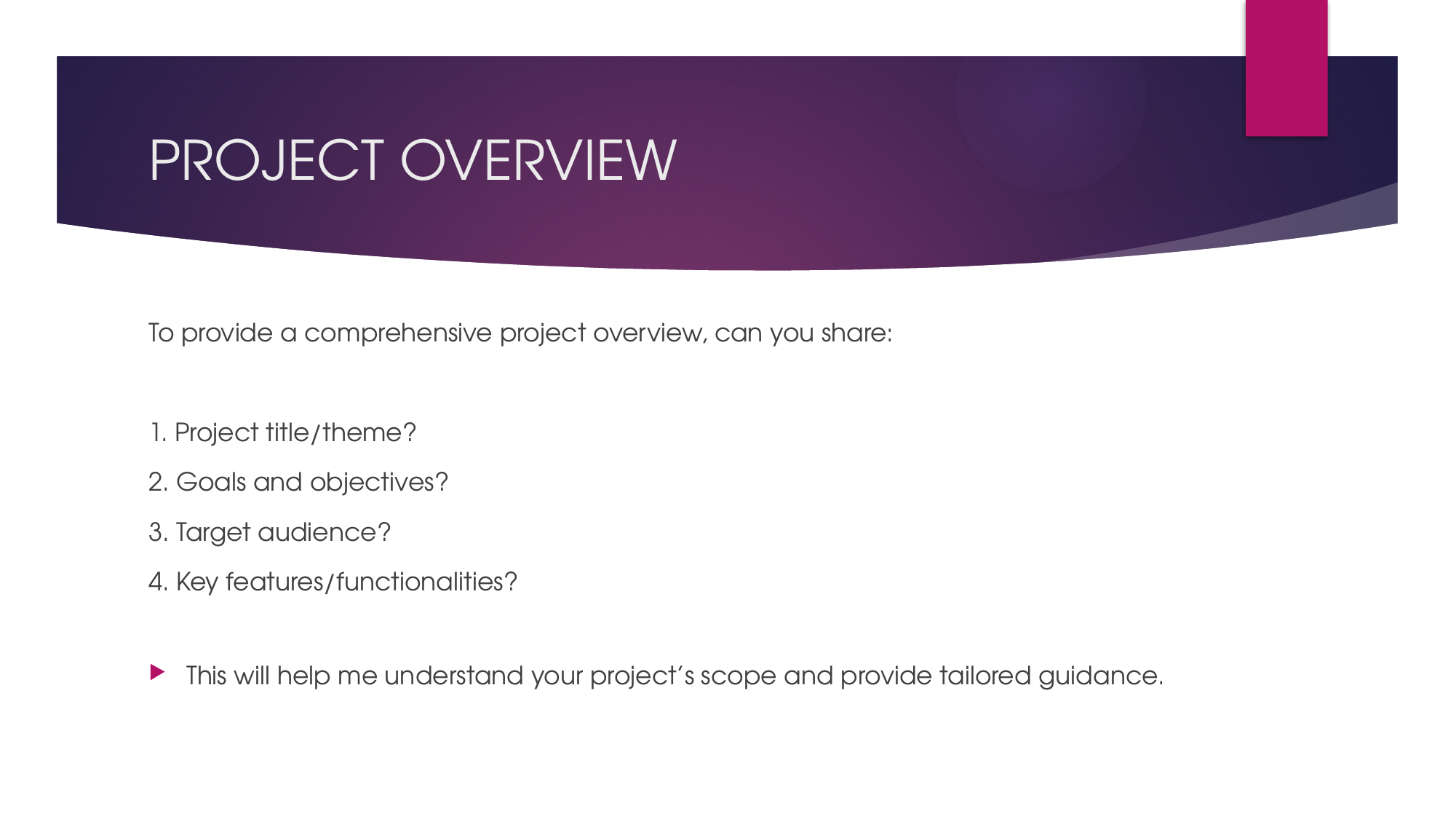

# PROJECT OVERVIEW
To provide a comprehensive project overview, can you share:

1. Project title/theme?
2. Goals and objectives?
3. Target audience?
4. Key features/functionalities?

This will help me understand your project’s scope and provide tailored guidance.